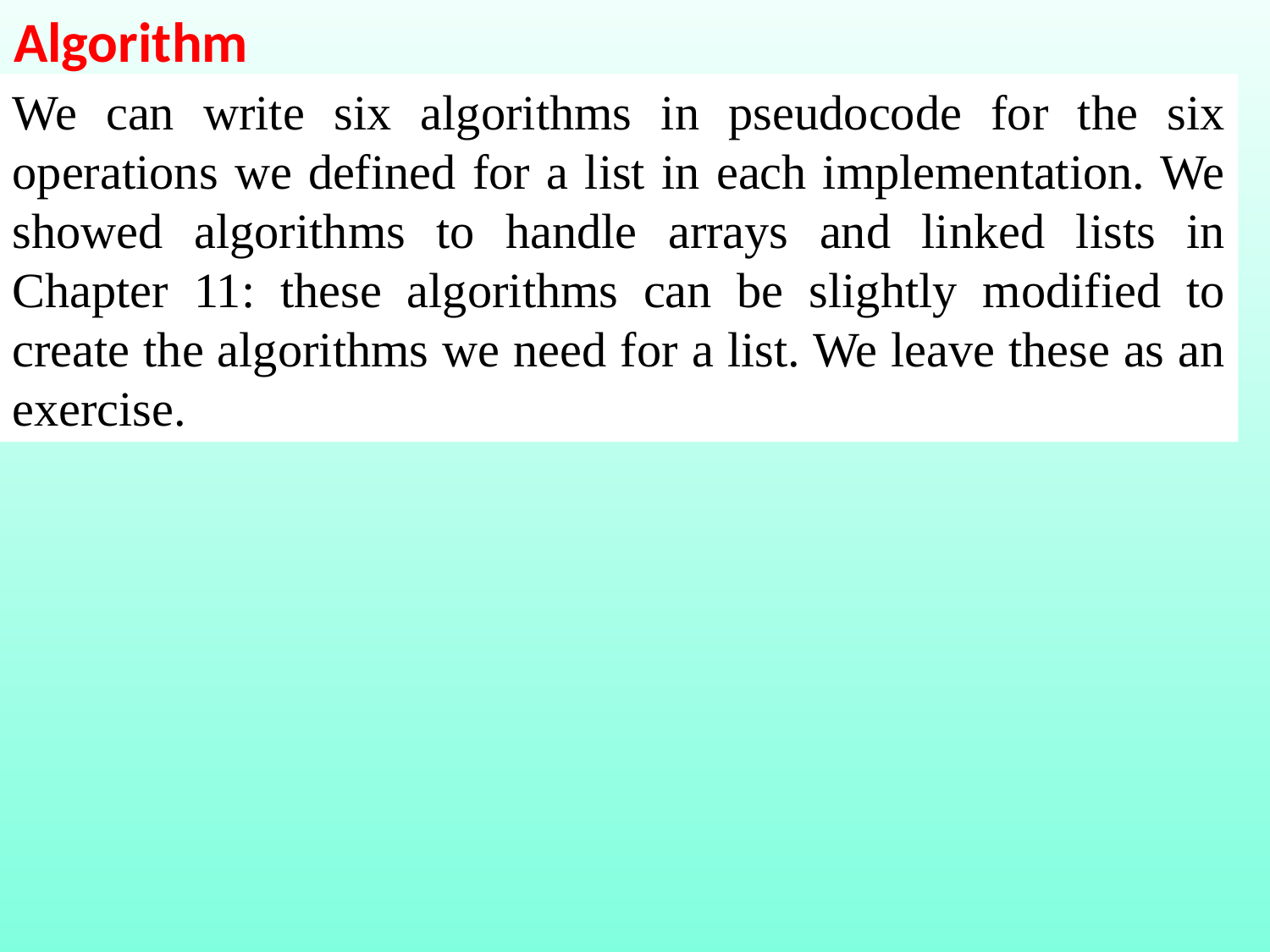

Algorithm
We can write six algorithms in pseudocode for the six operations we defined for a list in each implementation. We showed algorithms to handle arrays and linked lists in Chapter 11: these algorithms can be slightly modified to create the algorithms we need for a list. We leave these as an exercise.